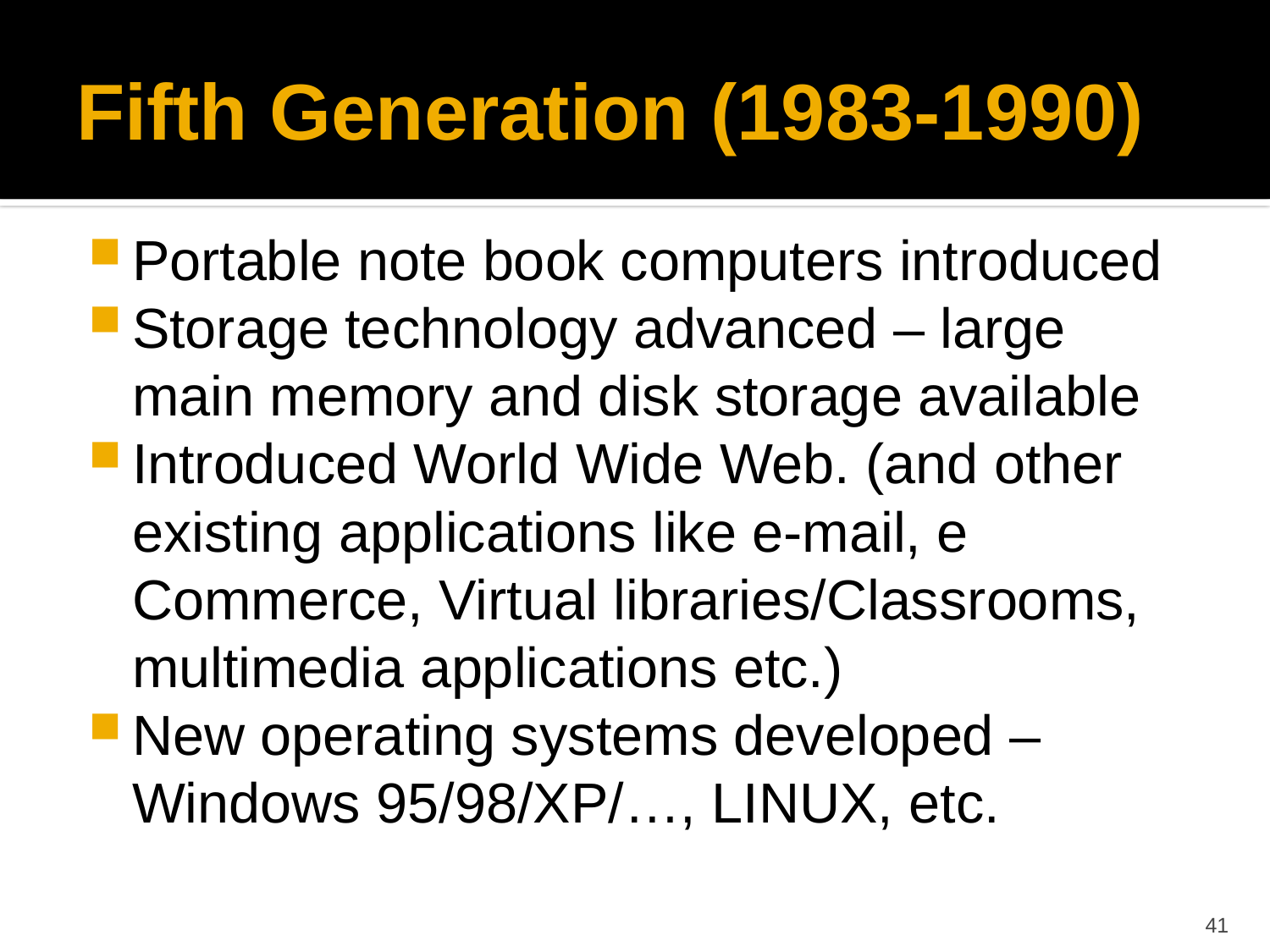

# Fifth Generation (1983-1990)
Portable note book computers introduced
Storage technology advanced – large main memory and disk storage available
Introduced World Wide Web. (and other existing applications like e-mail, e Commerce, Virtual libraries/Classrooms, multimedia applications etc.)
New operating systems developed – Windows 95/98/XP/…, LINUX, etc.

41